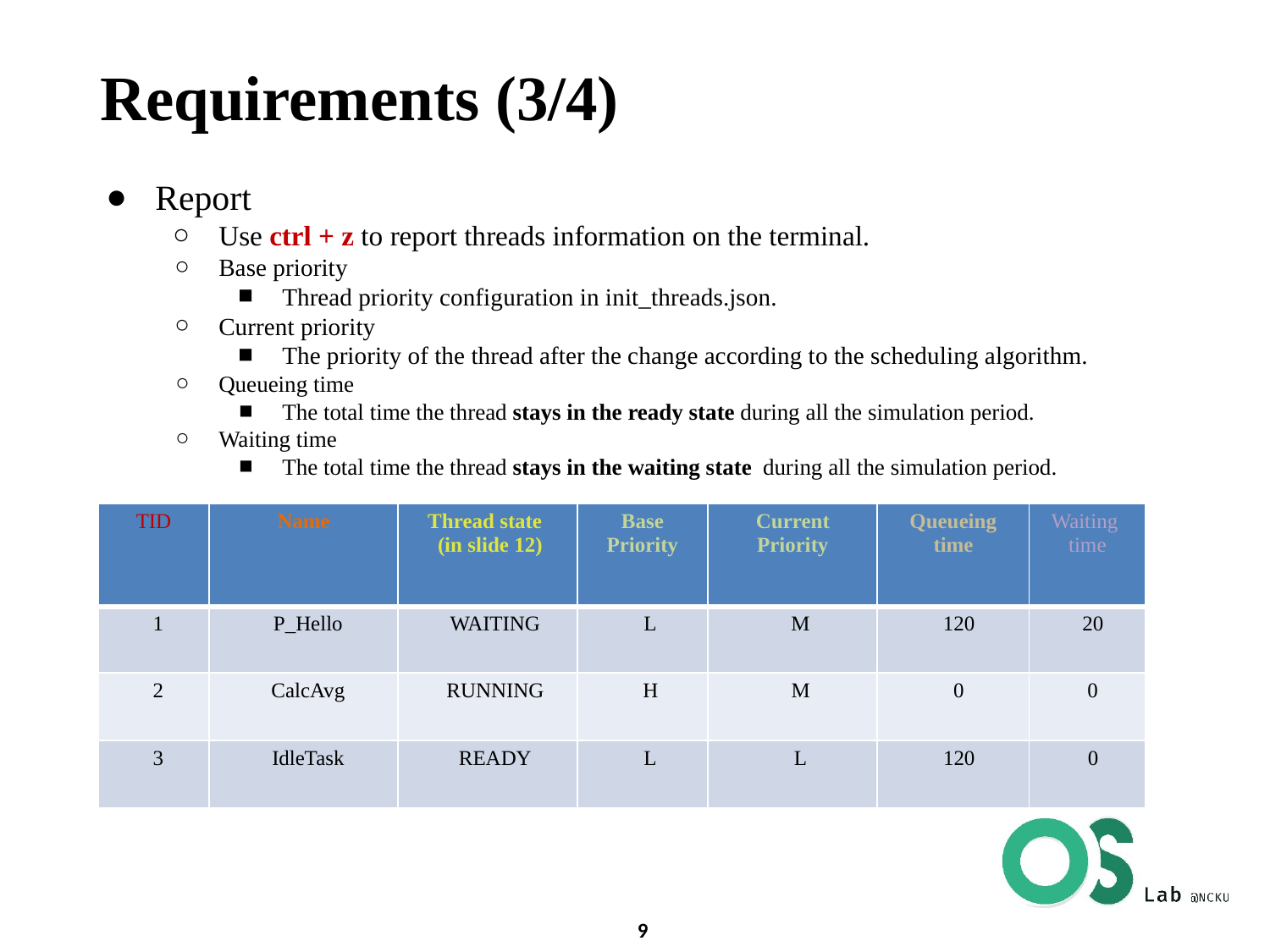

# Requirements (3/4)
Report
Use ctrl + z to report threads information on the terminal.
Base priority
Thread priority configuration in init_threads.json.
Current priority
The priority of the thread after the change according to the scheduling algorithm.
Queueing time
The total time the thread stays in the ready state during all the simulation period.
Waiting time
The total time the thread stays in the waiting state  during all the simulation period.

| TID | Name | Thread state (in slide 12) | Base Priority | Current Priority | Queueing time | Waiting time |
| --- | --- | --- | --- | --- | --- | --- |
| 1 | P\_Hello | WAITING | L | M | 120 | 20 |
| 2 | CalcAvg | RUNNING | H | M | 0 | 0 |
| 3 | IdleTask | READY | L | L | 120 | 0 |

9